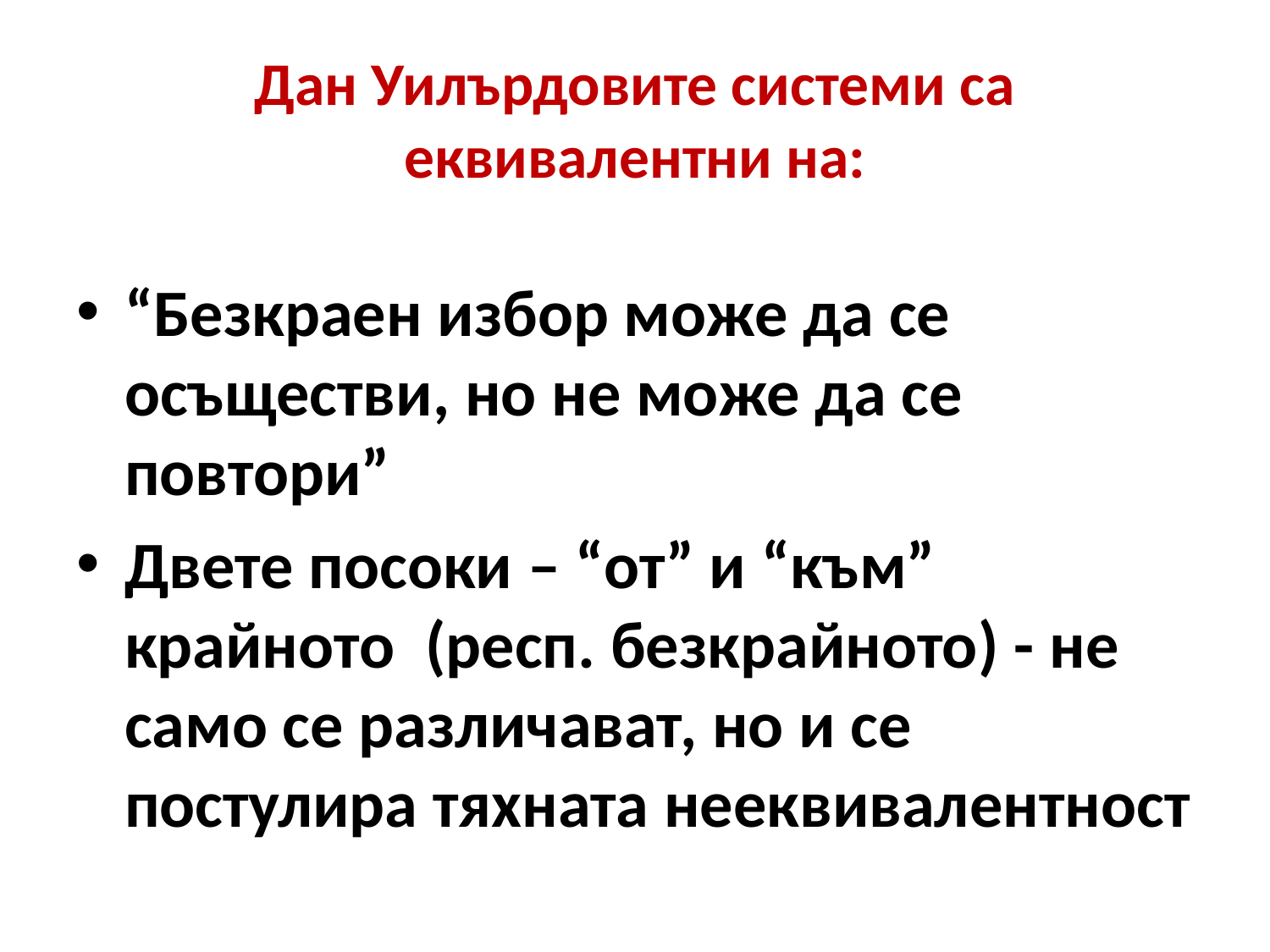

# Дан Уилърдовите системи са еквивалентни на:
“Безкраен избор може да се осъществи, но не може да се повтори”
Двете посоки – “от” и “към” крайното  (респ. безкрайното) - не само се различават, но и се постулира тяхната нееквивалентност